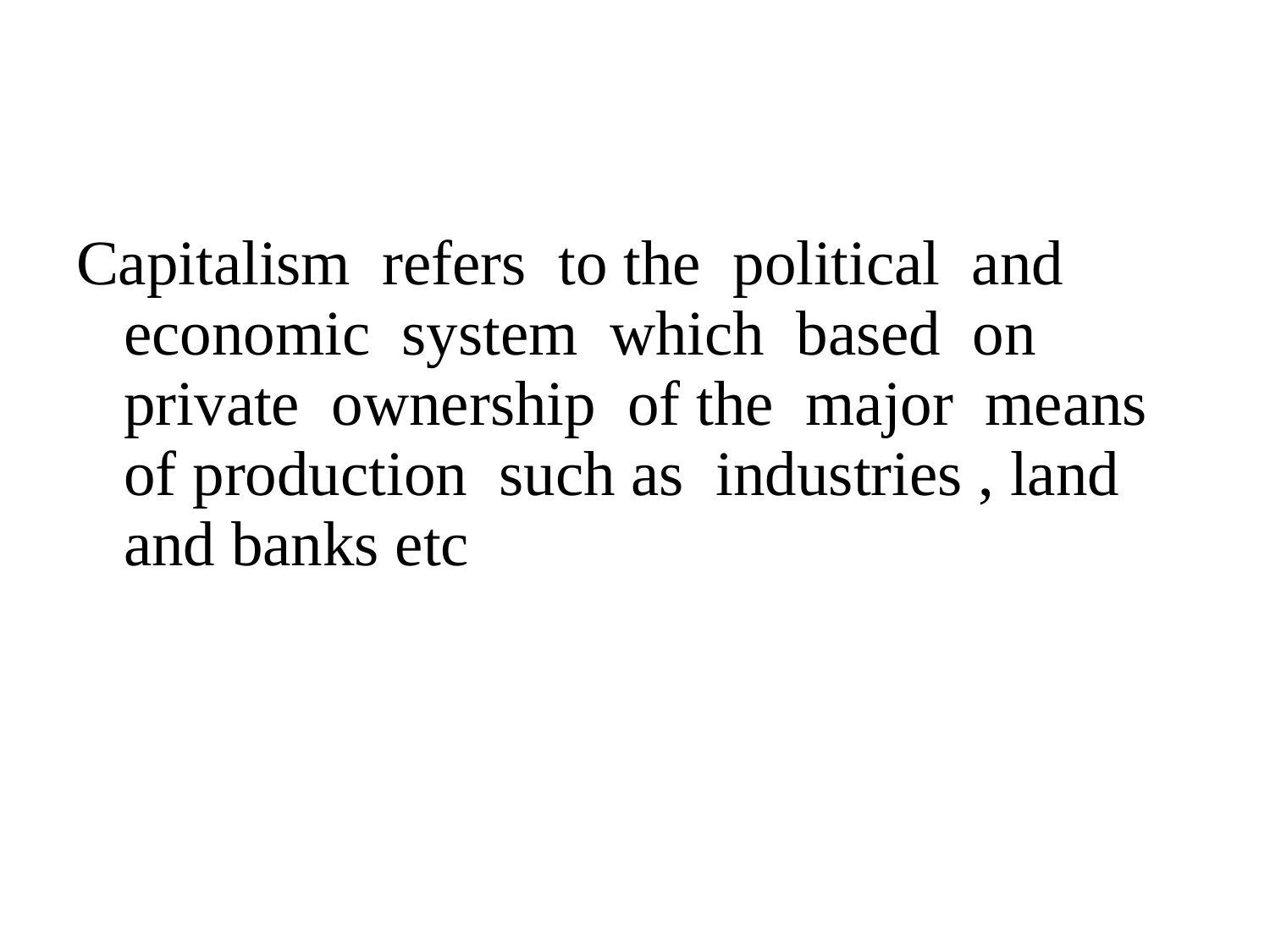

#
Capitalism  refers  to the  political  and economic  system  which  based  on private  ownership  of the  major  means  of production  such as  industries , land  and banks etc